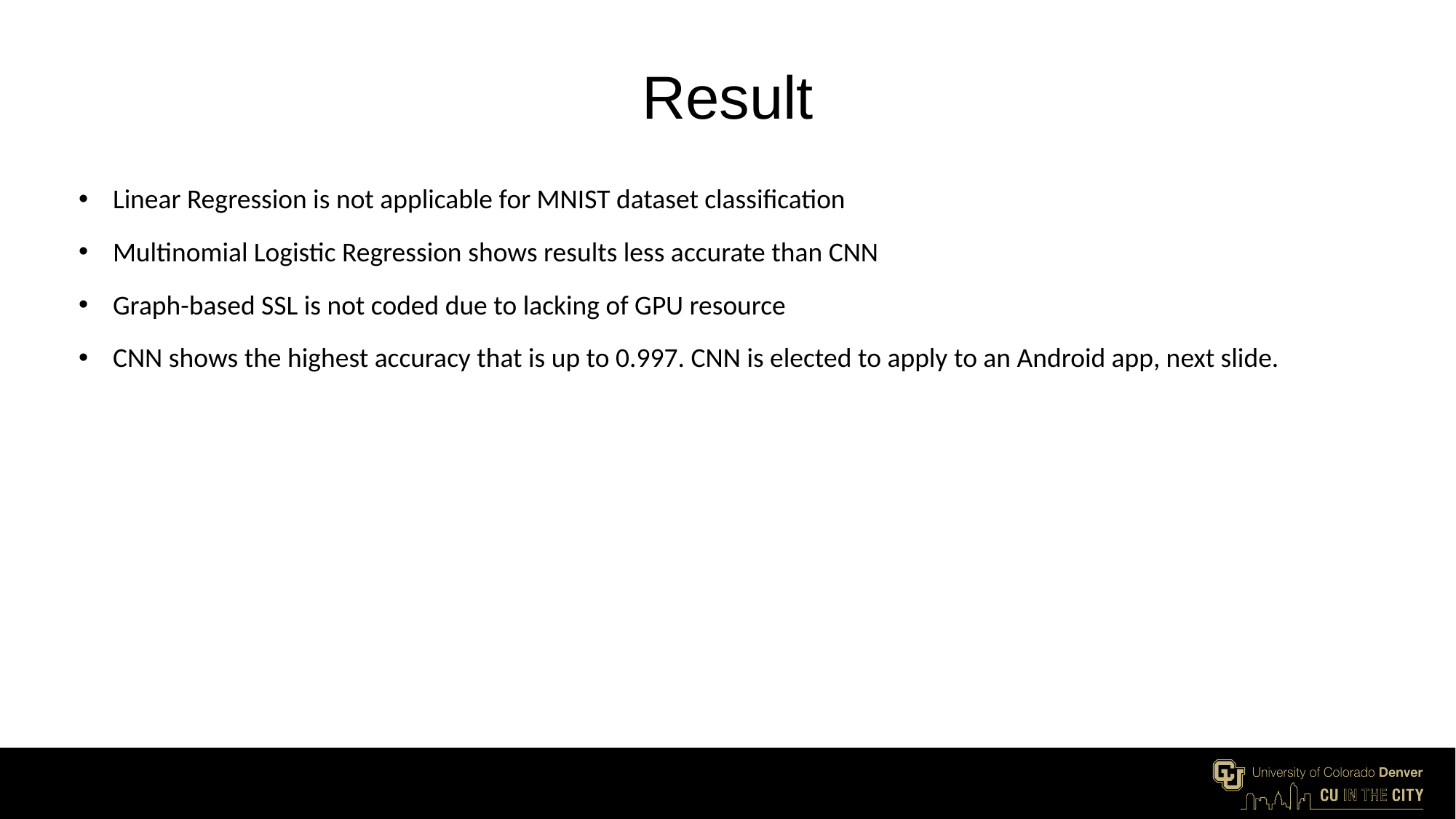

# Result
Linear Regression is not applicable for MNIST dataset classification
Multinomial Logistic Regression shows results less accurate than CNN
Graph-based SSL is not coded due to lacking of GPU resource
CNN shows the highest accuracy that is up to 0.997. CNN is elected to apply to an Android app, next slide.